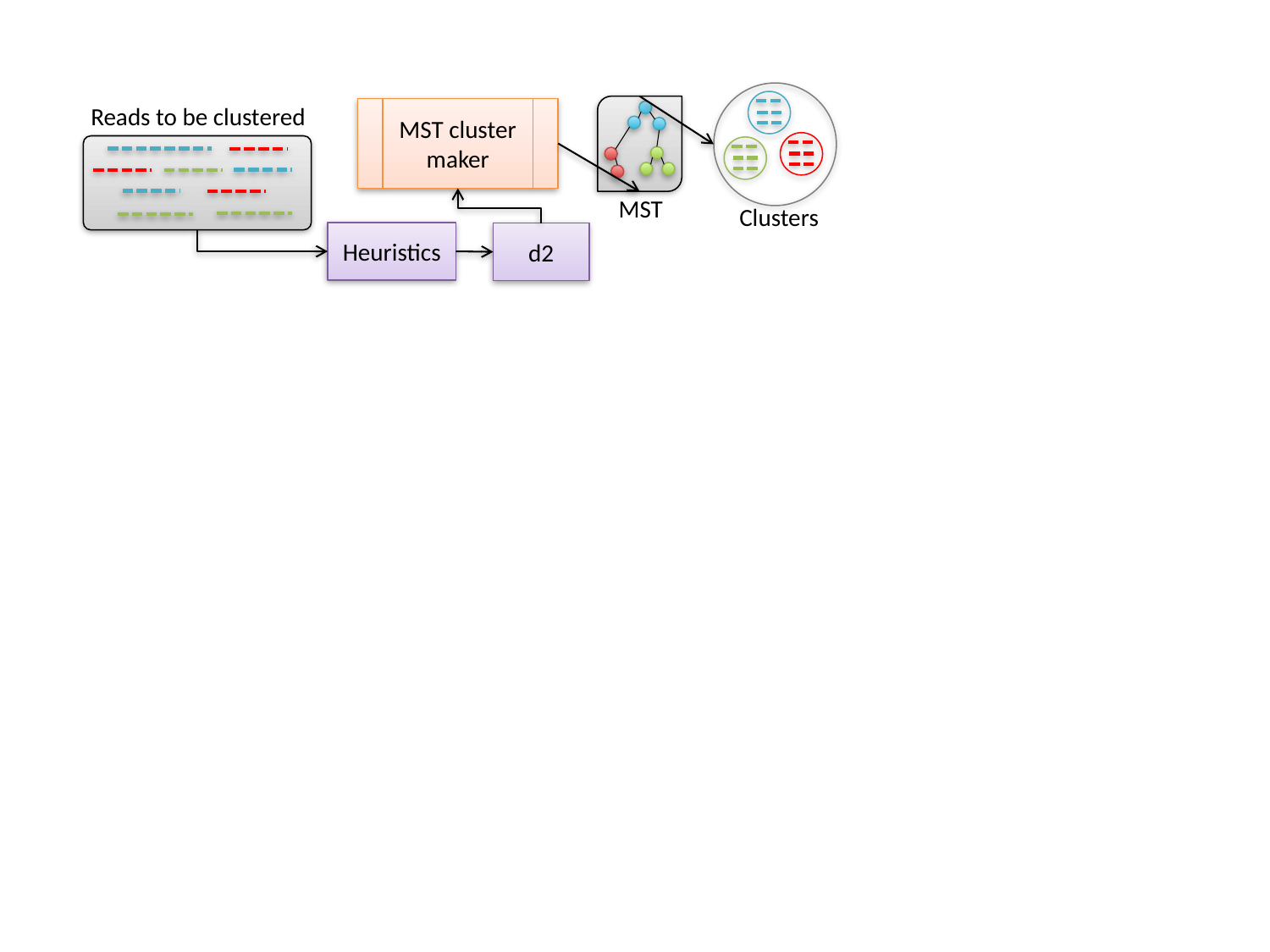

Reads to be clustered

MST cluster maker

MST
Clusters
Heuristics
d2